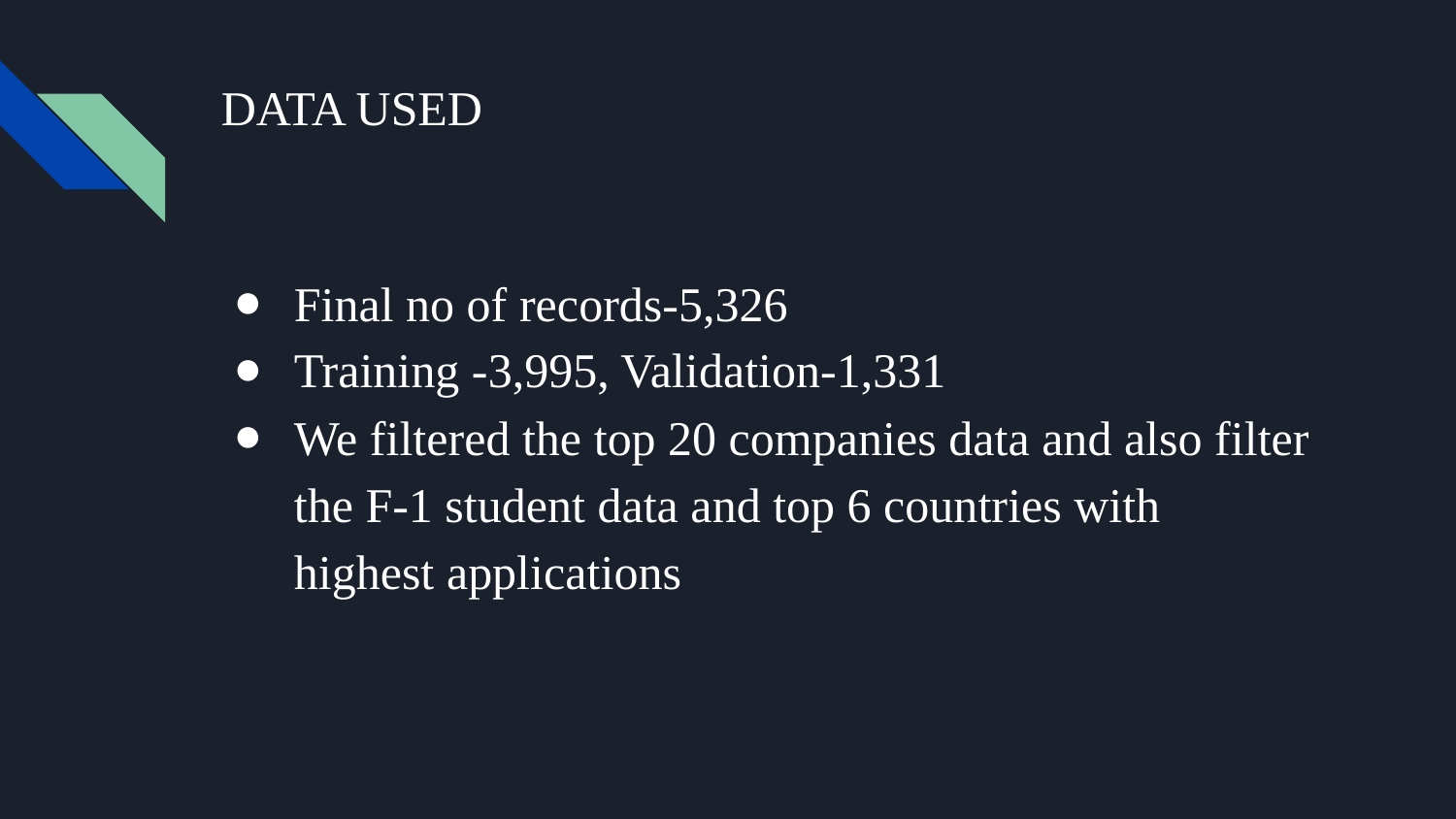

# DATA USED
Final no of records-5,326
Training -3,995, Validation-1,331
We filtered the top 20 companies data and also filter the F-1 student data and top 6 countries with highest applications